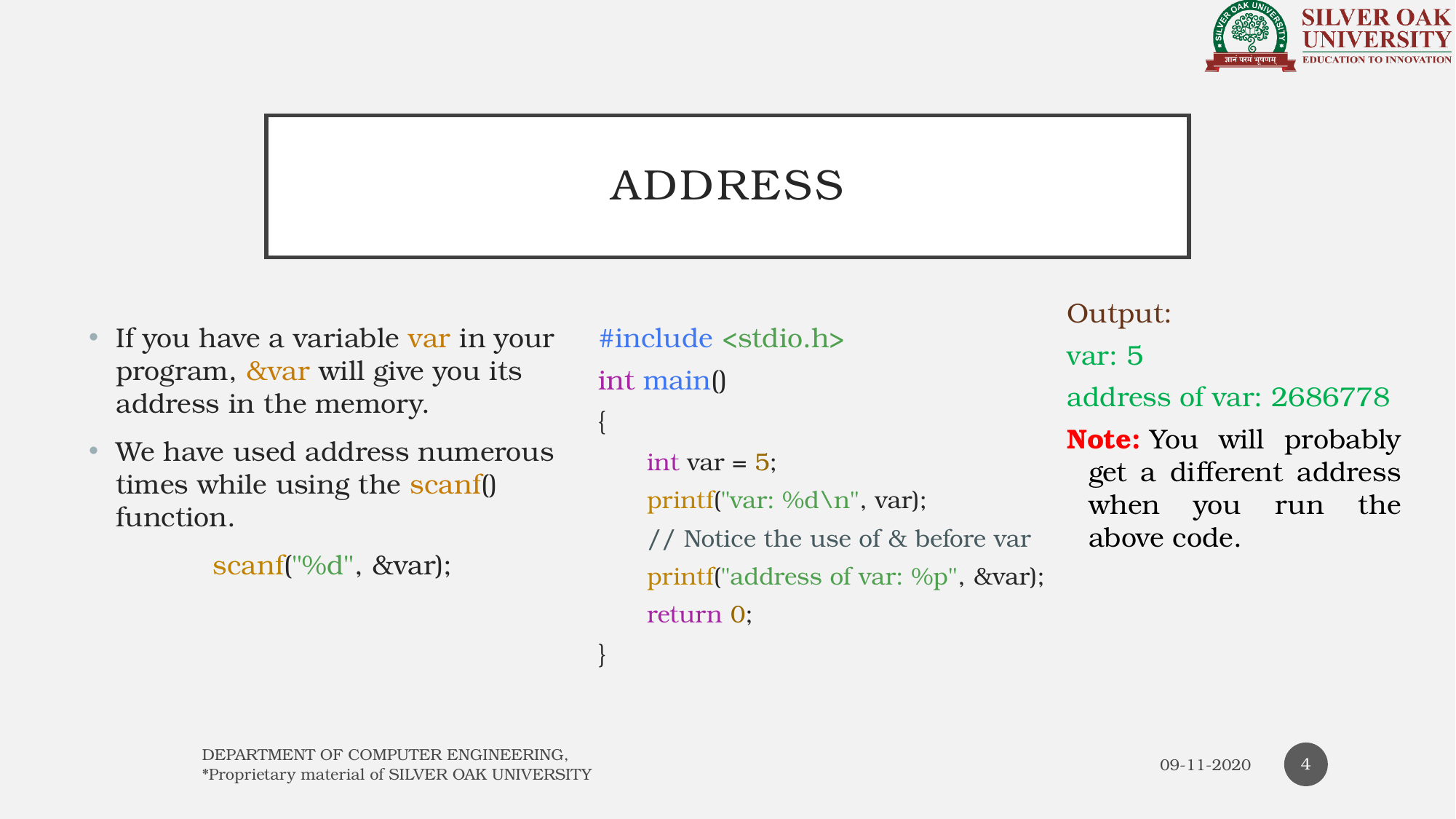

# Address
Output:
var: 5
address of var: 2686778
Note: You will probably get a different address when you run the above code.
If you have a variable var in your program, &var will give you its address in the memory.
We have used address numerous times while using the scanf() function.
scanf("%d", &var);
#include <stdio.h>
int main()
{
	int var = 5;
	printf("var: %d\n", var);
	// Notice the use of & before var
	printf("address of var: %p", &var);
	return 0;
}
4
DEPARTMENT OF COMPUTER ENGINEERING,
*Proprietary material of SILVER OAK UNIVERSITY
09-11-2020